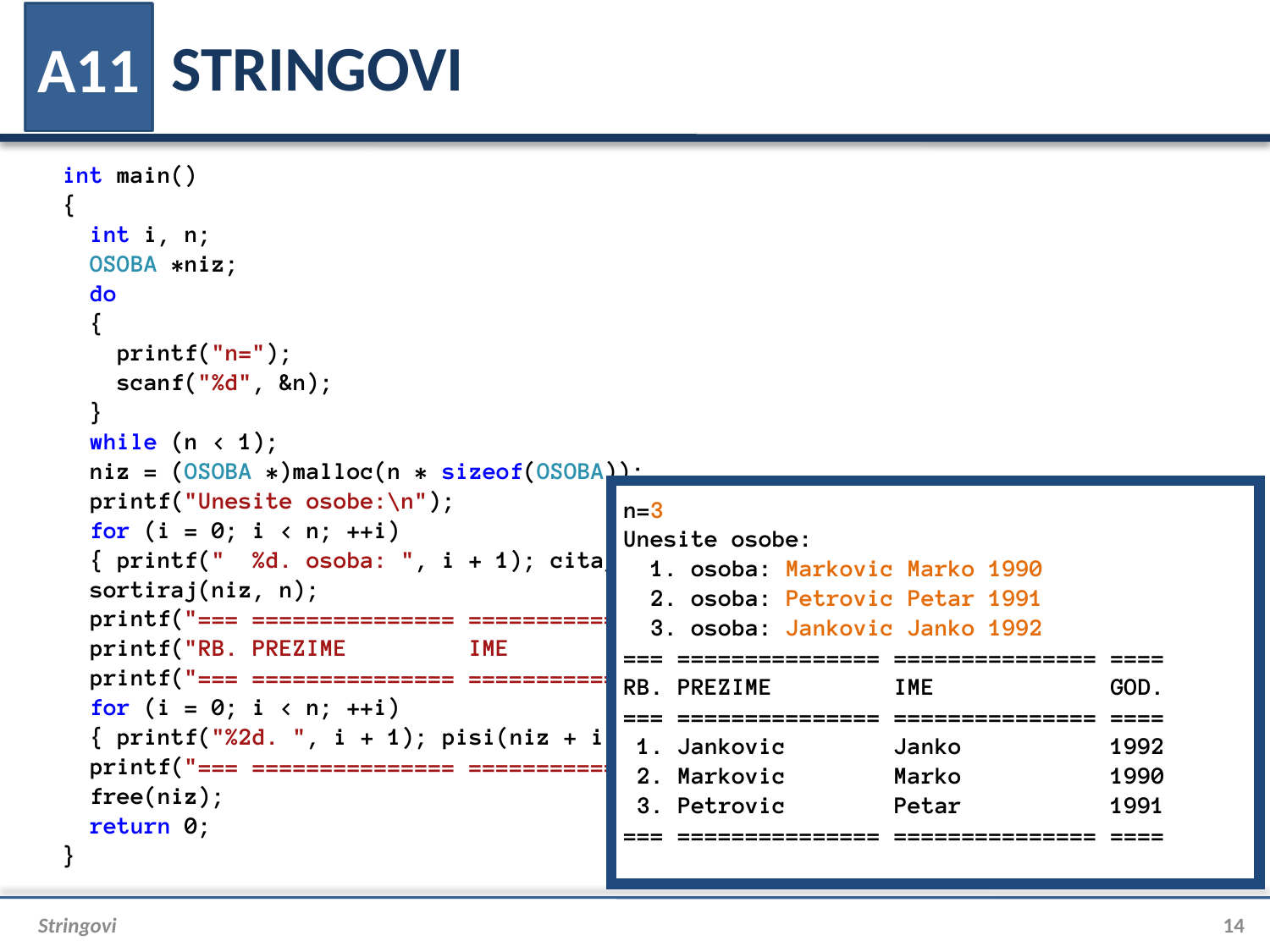

# STRINGOVI
A11
int main()
{
  int i, n;
  OSOBA *niz;
  do
  {
    printf("n=");
    scanf("%d", &n);
  }
  while (n < 1);
  niz = (OSOBA *)malloc(n * sizeof(OSOBA));
  printf("Unesite osobe:\n");
  for (i = 0; i < n; ++i)
  { printf("  %d. osoba: ", i + 1); citaj(niz + i); }
  sortiraj(niz, n);
  printf("=== =============== =============== ====\n");
  printf("RB. PREZIME         IME             GOD.\n");
  printf("=== =============== =============== ====\n");
  for (i = 0; i < n; ++i)
  { printf("%2d. ", i + 1); pisi(niz + i); obrisi(niz + i); }
  printf("=== =============== =============== ====");
  free(niz);
  return 0;
}
n=3
Unesite osobe:
  1. osoba: Markovic Marko 1990
  2. osoba: Petrovic Petar 1991
  3. osoba: Jankovic Janko 1992
=== =============== =============== ====
RB. PREZIME         IME             GOD.
=== =============== =============== ====
 1. Jankovic        Janko           1992
 2. Markovic        Marko           1990
 3. Petrovic        Petar           1991
=== =============== =============== ====
Stringovi
14